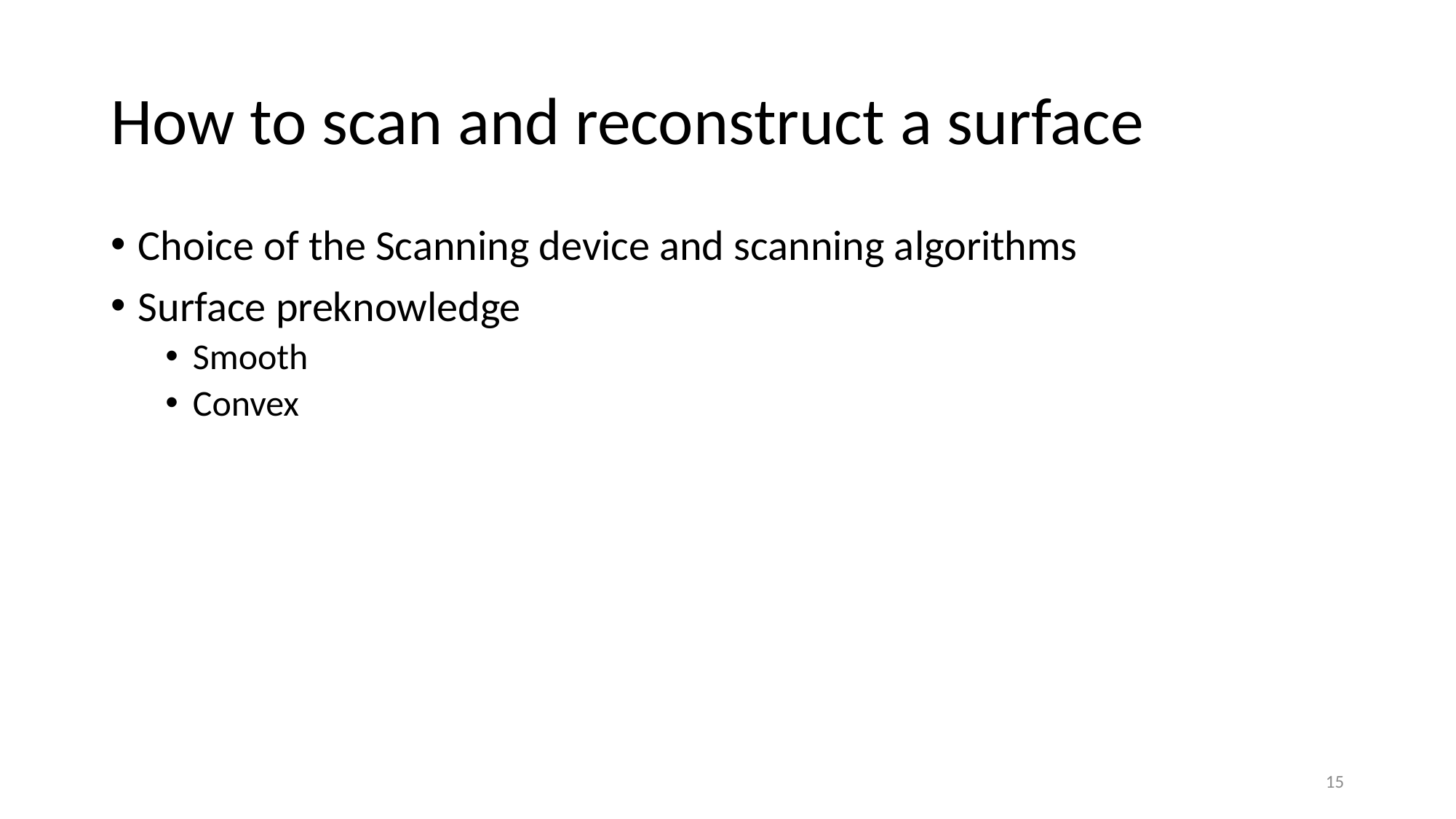

# How to scan and reconstruct a surface
Choice of the Scanning device and scanning algorithms
Surface preknowledge
Smooth
Convex

15